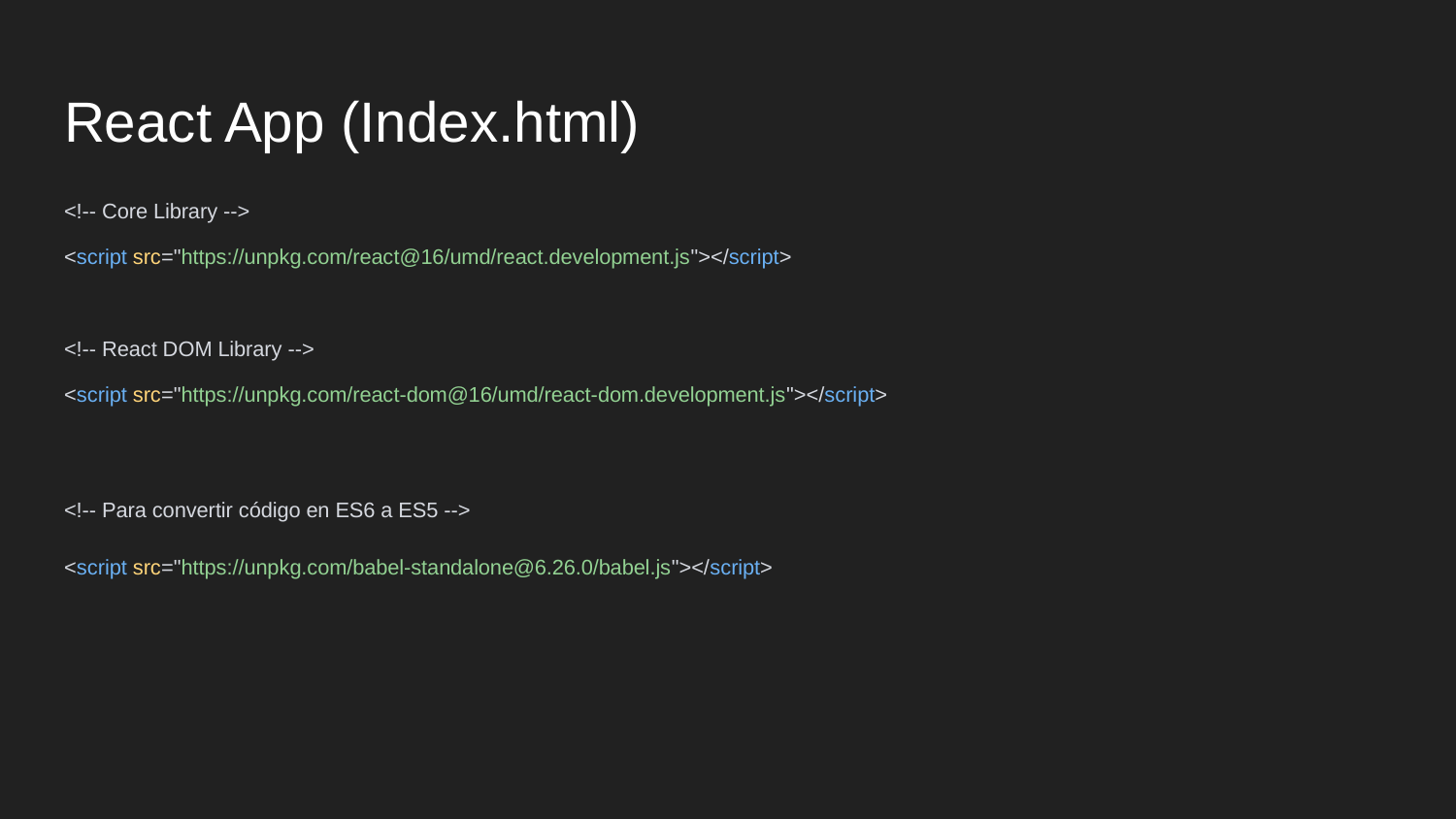

# React App (Index.html)
<!-- Core Library -->
<script src="https://unpkg.com/react@16/umd/react.development.js"></script>

<!-- React DOM Library -->
<script src="https://unpkg.com/react-dom@16/umd/react-dom.development.js"></script>

<!-- Para convertir código en ES6 a ES5 -->
<script src="https://unpkg.com/babel-standalone@6.26.0/babel.js"></script>